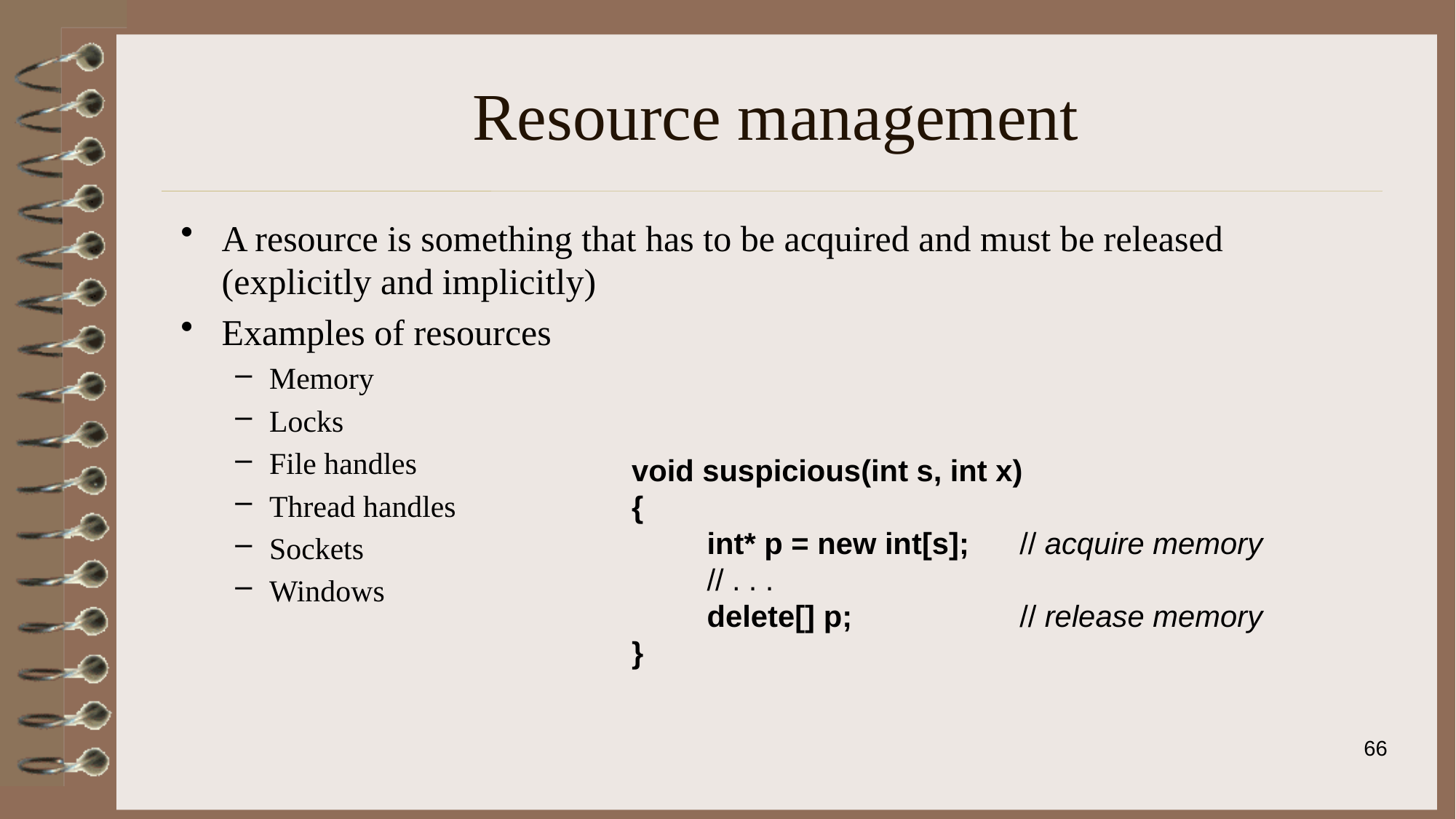

# Resource management
A resource is something that has to be acquired and must be released (explicitly and implicitly)
Examples of resources
Memory
Locks
File handles
Thread handles
Sockets
Windows

void suspicious(int s, int x)
{
         int* p = new int[s];      // acquire memory
         // . . .
         delete[] p;                    // release memory
}

66